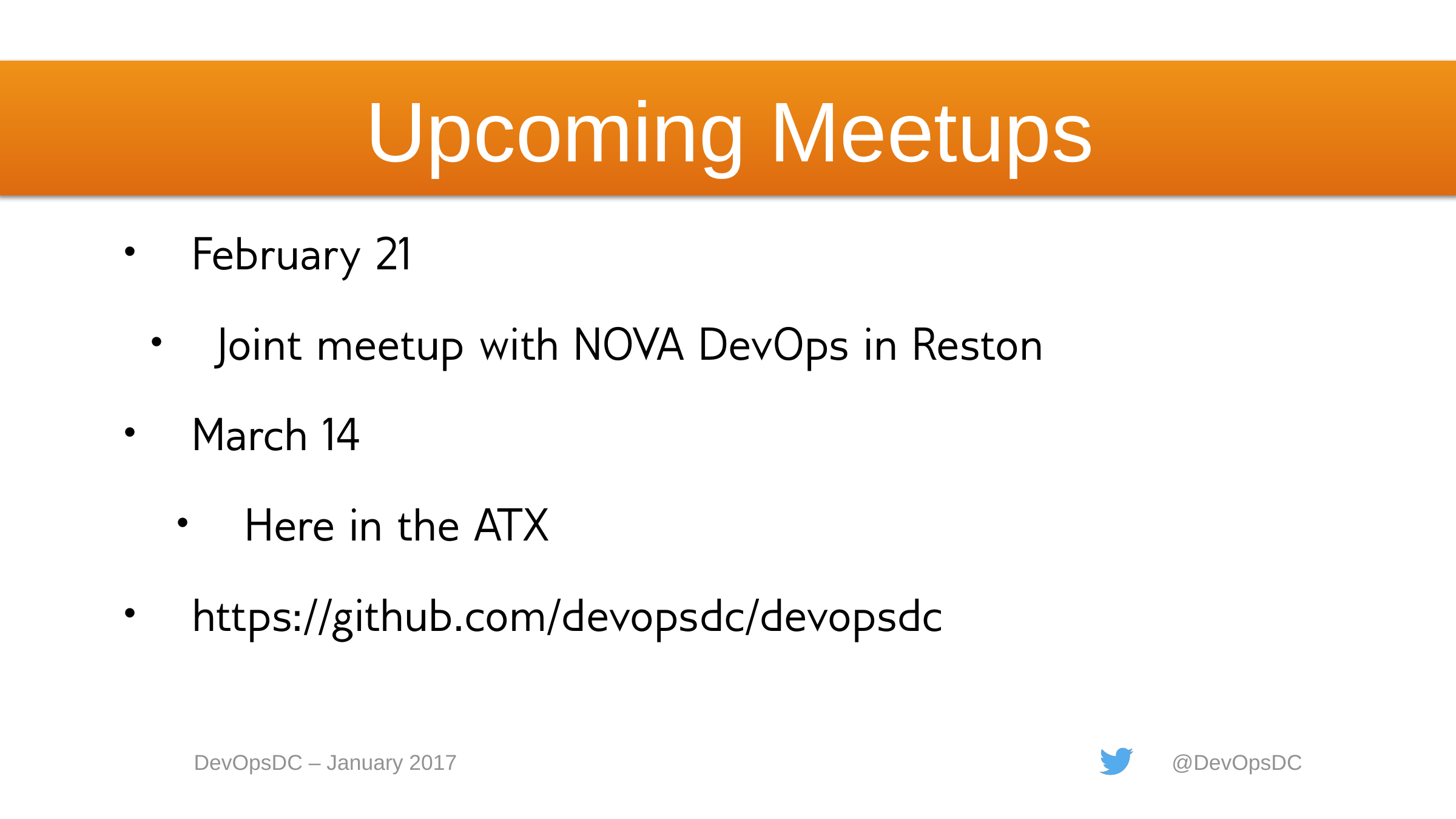

# Upcoming Meetups
February 21
Joint meetup with NOVA DevOps in Reston
March 14
Here in the ATX
https://github.com/devopsdc/devopsdc